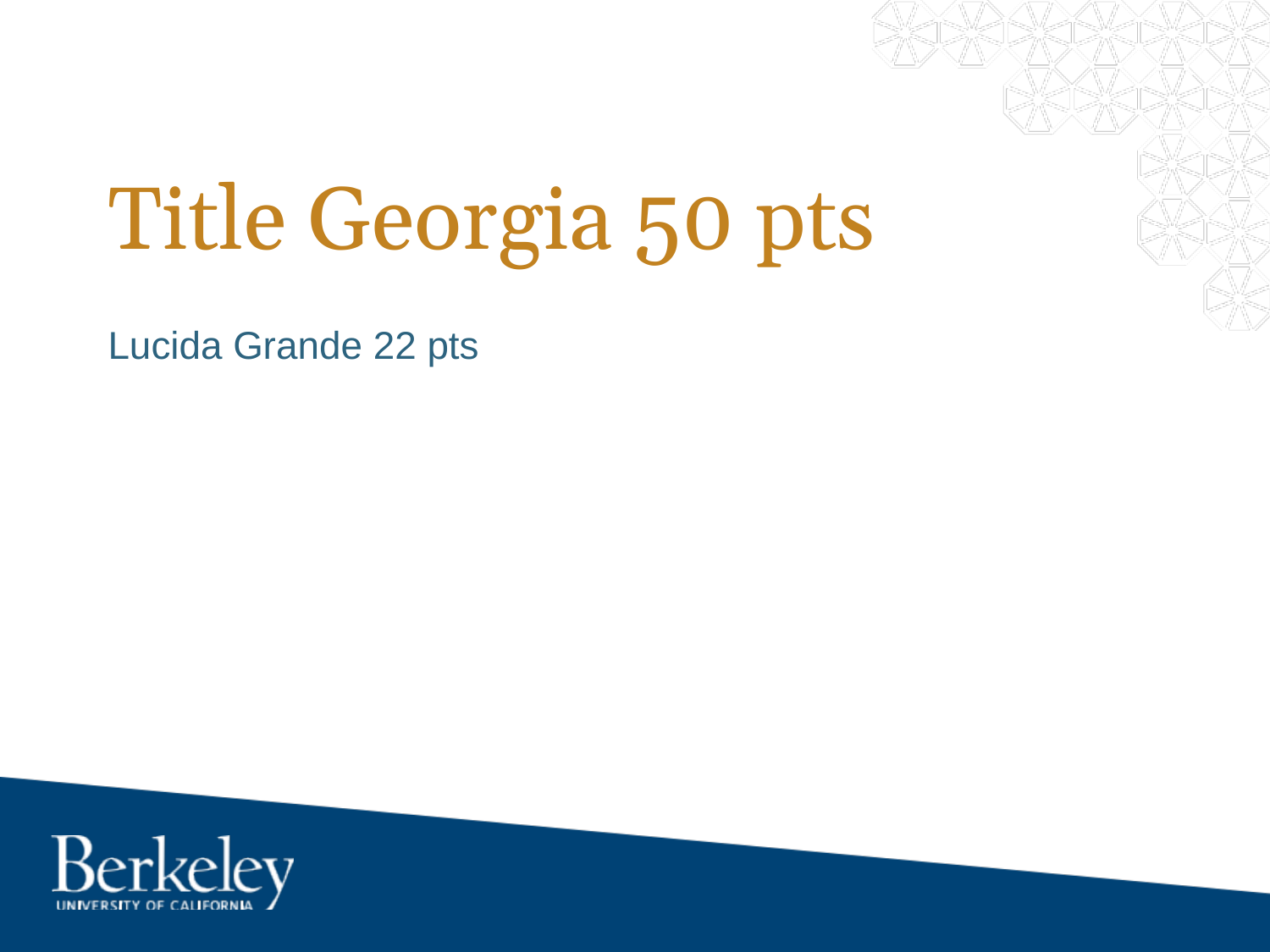

# Title Georgia 50 pts
Lucida Grande 22 pts